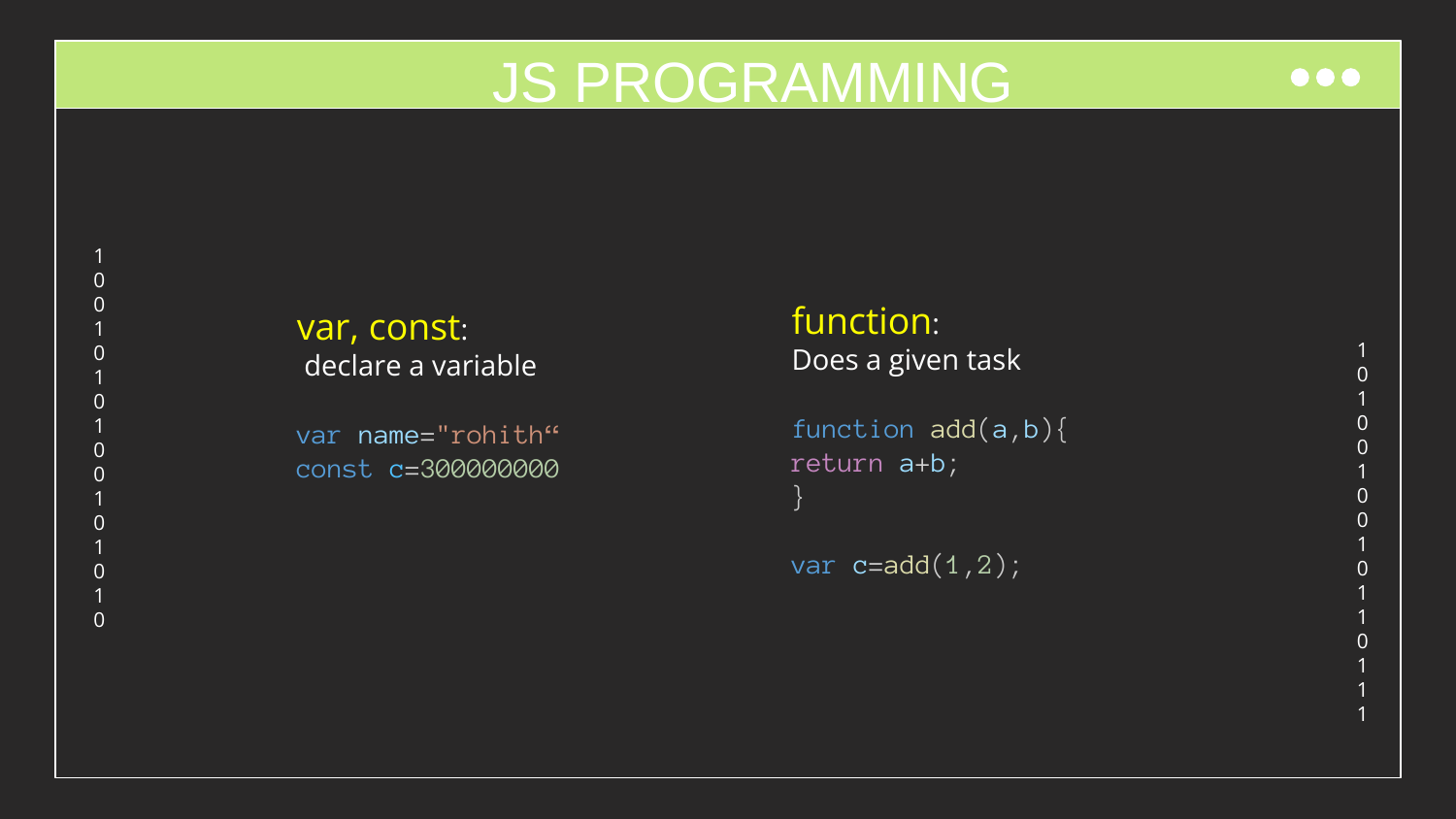

JS PROGRAMMING
function:
Does a given task

function add(a,b){
return a+b;
}
var c=add(1,2);

var, const:
 declare a variable

var name="rohith“
const c=300000000